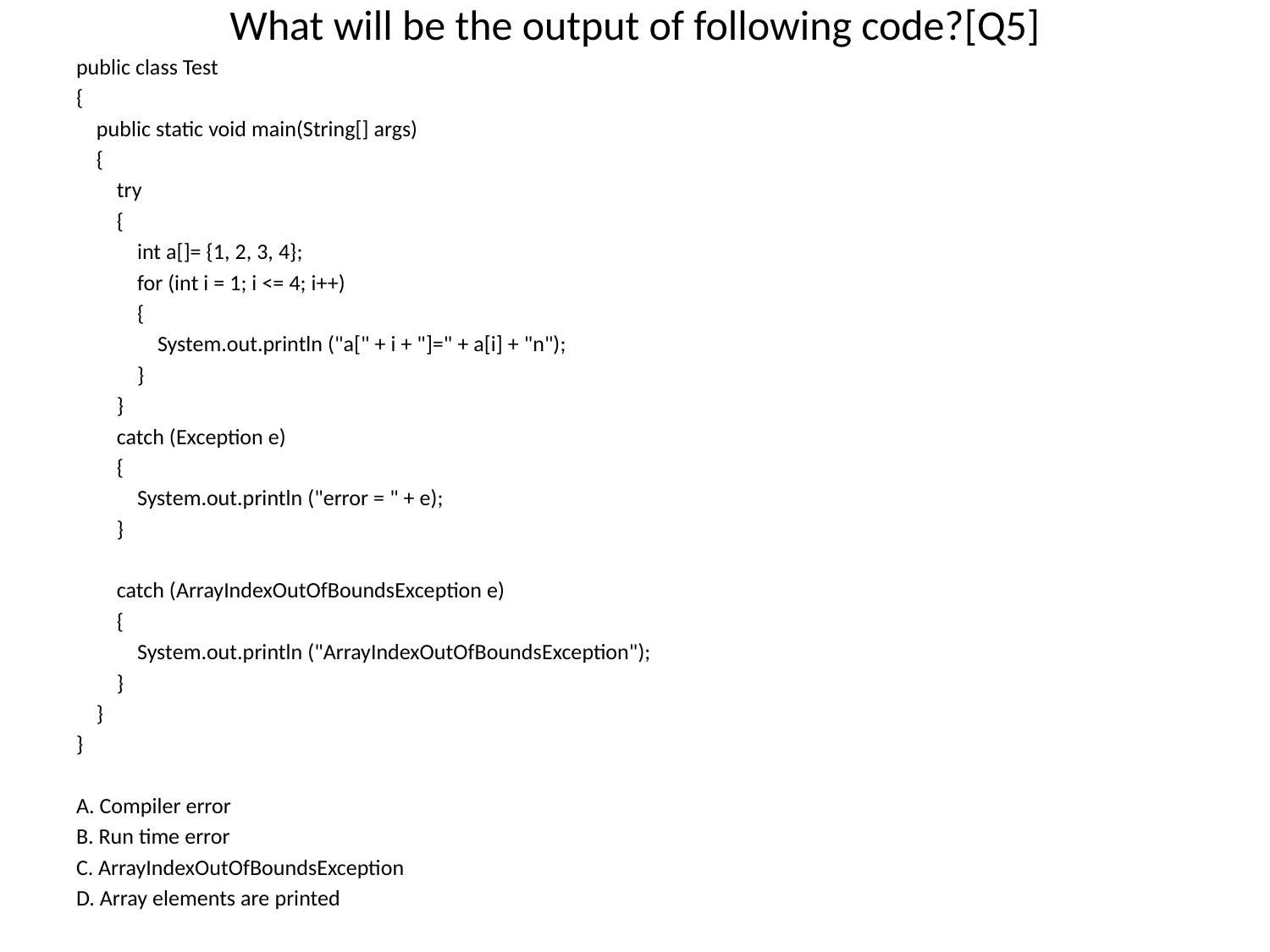

# What will be the output of following code?[Q5]
public class Test
{
    public static void main(String[] args)
    {
        try
        {
            int a[]= {1, 2, 3, 4};
            for (int i = 1; i <= 4; i++)
            {
                System.out.println ("a[" + i + "]=" + a[i] + "n");
            }
        }
        catch (Exception e)
        {
            System.out.println ("error = " + e);
        }

        catch (ArrayIndexOutOfBoundsException e)
        {
            System.out.println ("ArrayIndexOutOfBoundsException");
        }
    }
}

A. Compiler error
B. Run time error
C. ArrayIndexOutOfBoundsException
D. Array elements are printed